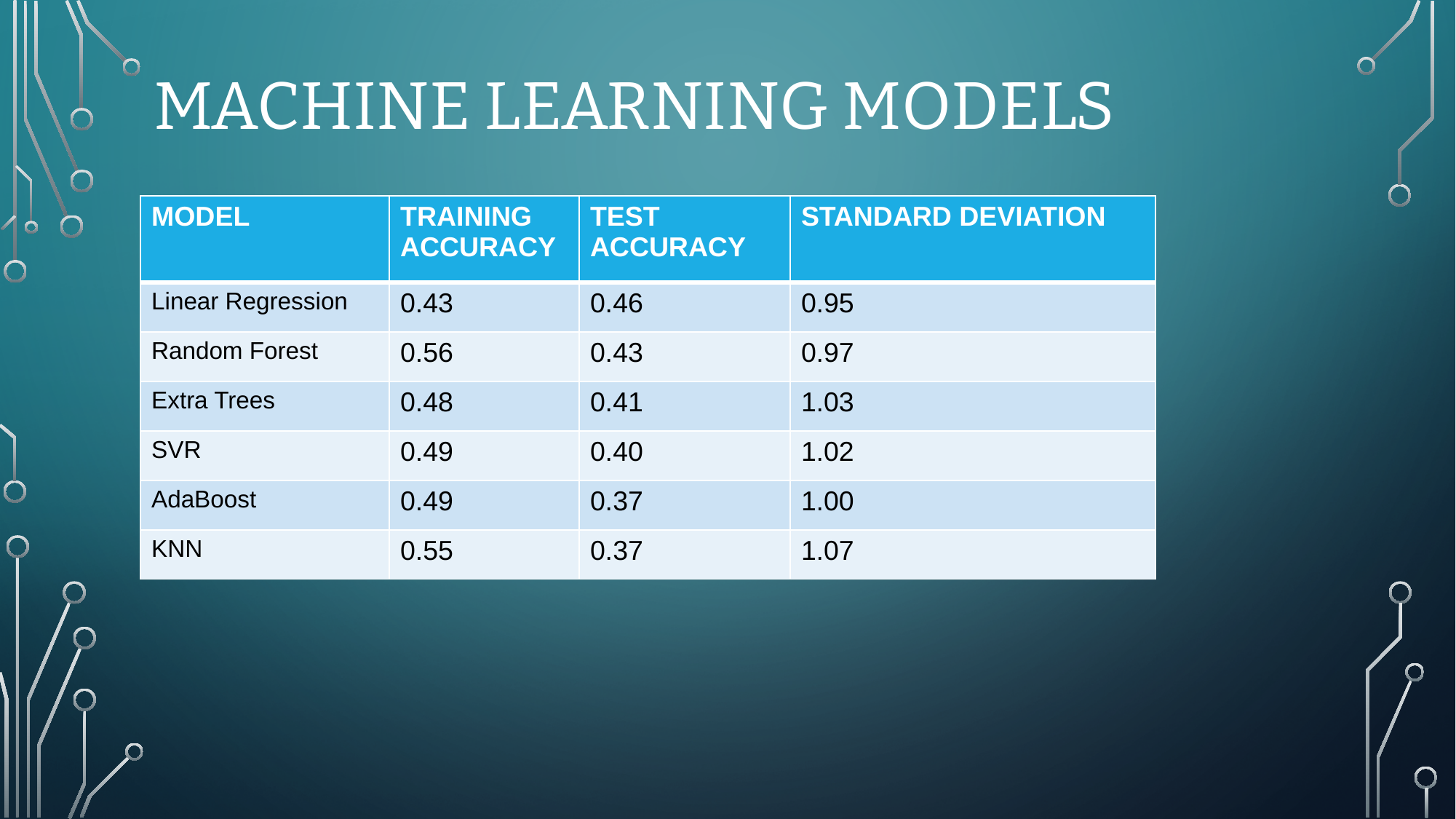

# Machine Learning Models
| MODEL | TRAINING ACCURACY | TEST ACCURACY | STANDARD DEVIATION |
| --- | --- | --- | --- |
| Linear Regression | 0.43 | 0.46 | 0.95 |
| Random Forest | 0.56 | 0.43 | 0.97 |
| Extra Trees | 0.48 | 0.41 | 1.03 |
| SVR | 0.49 | 0.40 | 1.02 |
| AdaBoost | 0.49 | 0.37 | 1.00 |
| KNN | 0.55 | 0.37 | 1.07 |